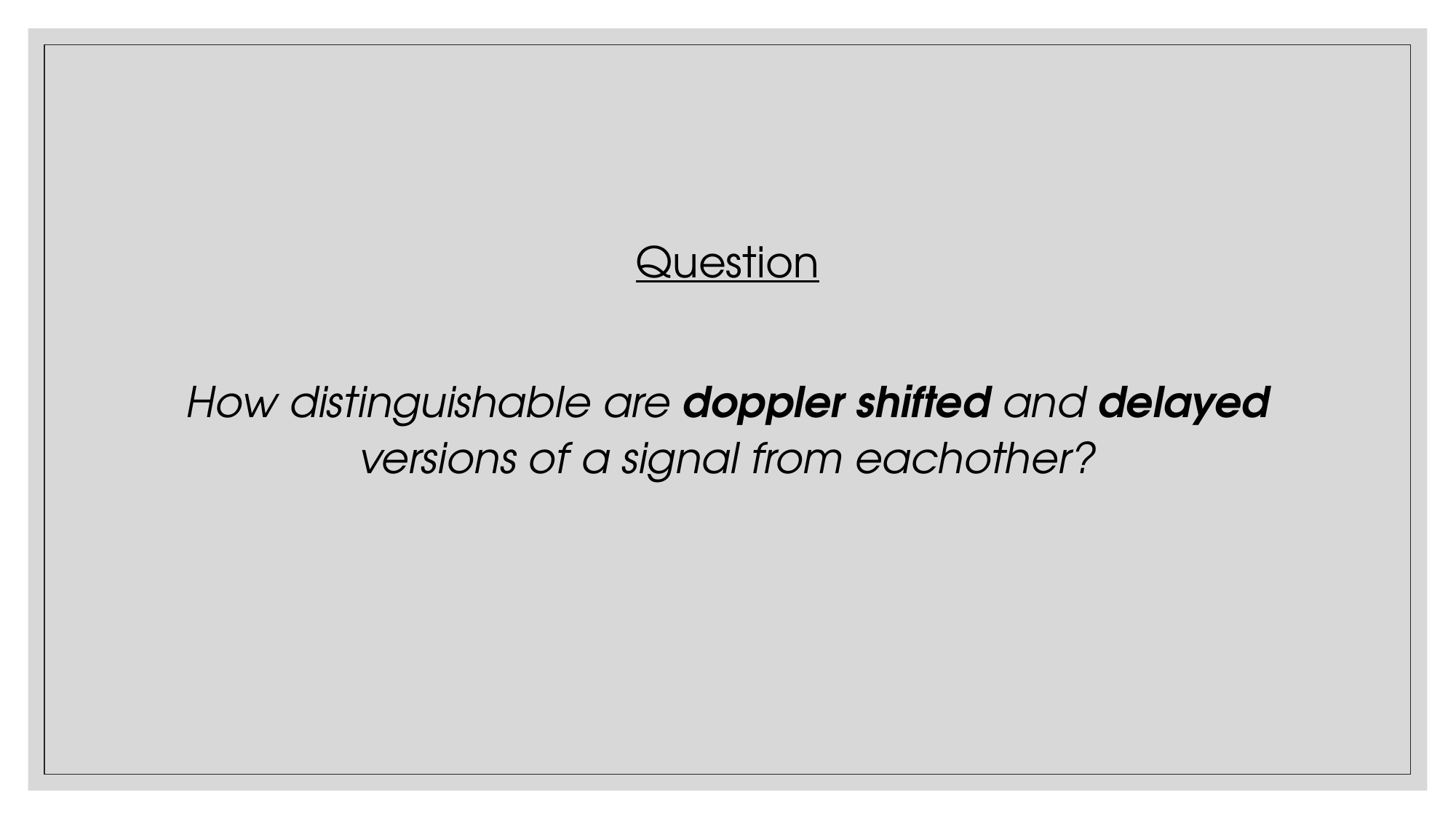

Question

How distinguishable are doppler shifted and delayed versions of a signal from eachother?